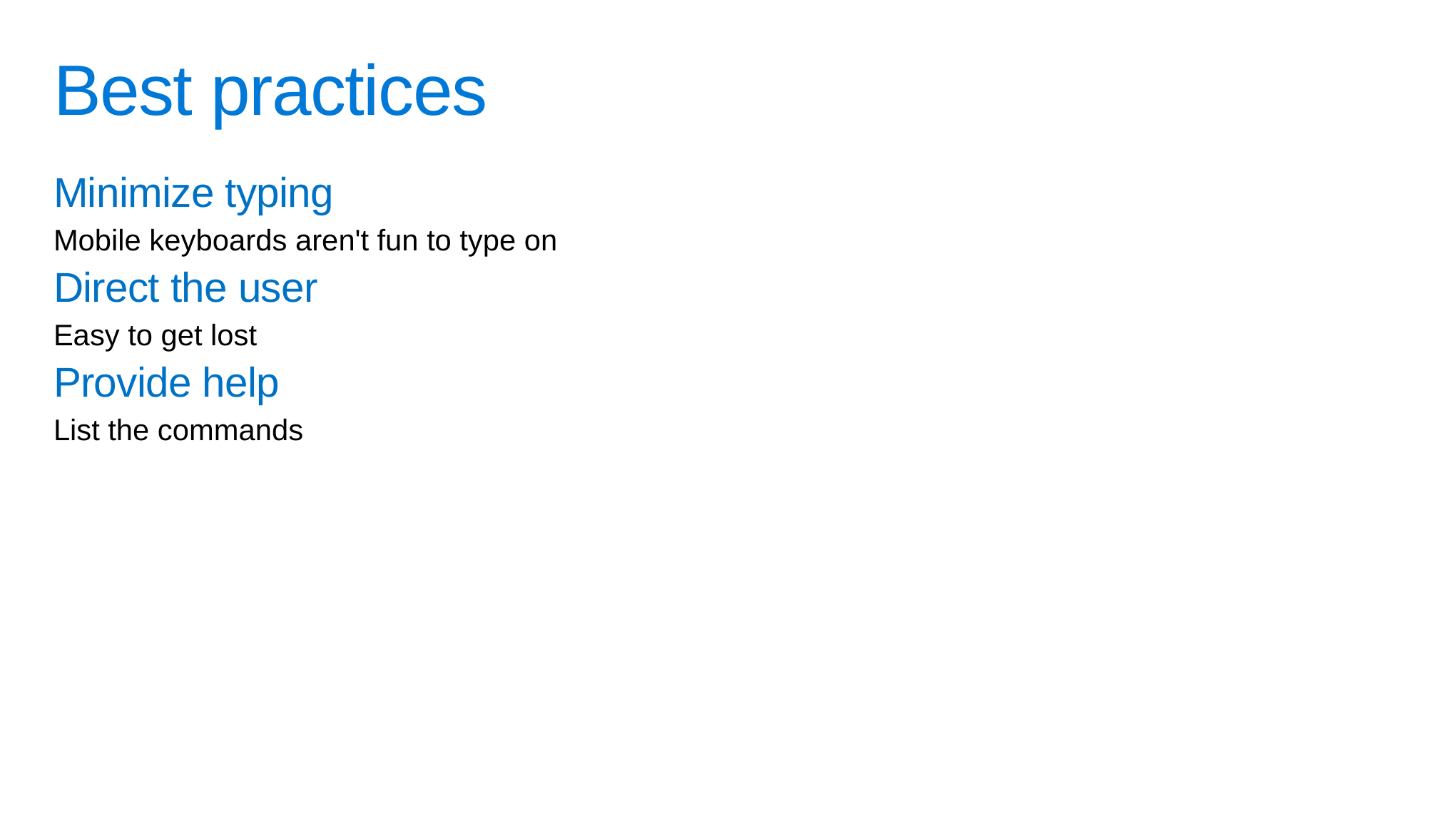

# Best practices
Minimize typing
Mobile keyboards aren't fun to type on
Direct the user
Easy to get lost
Provide help
List the commands